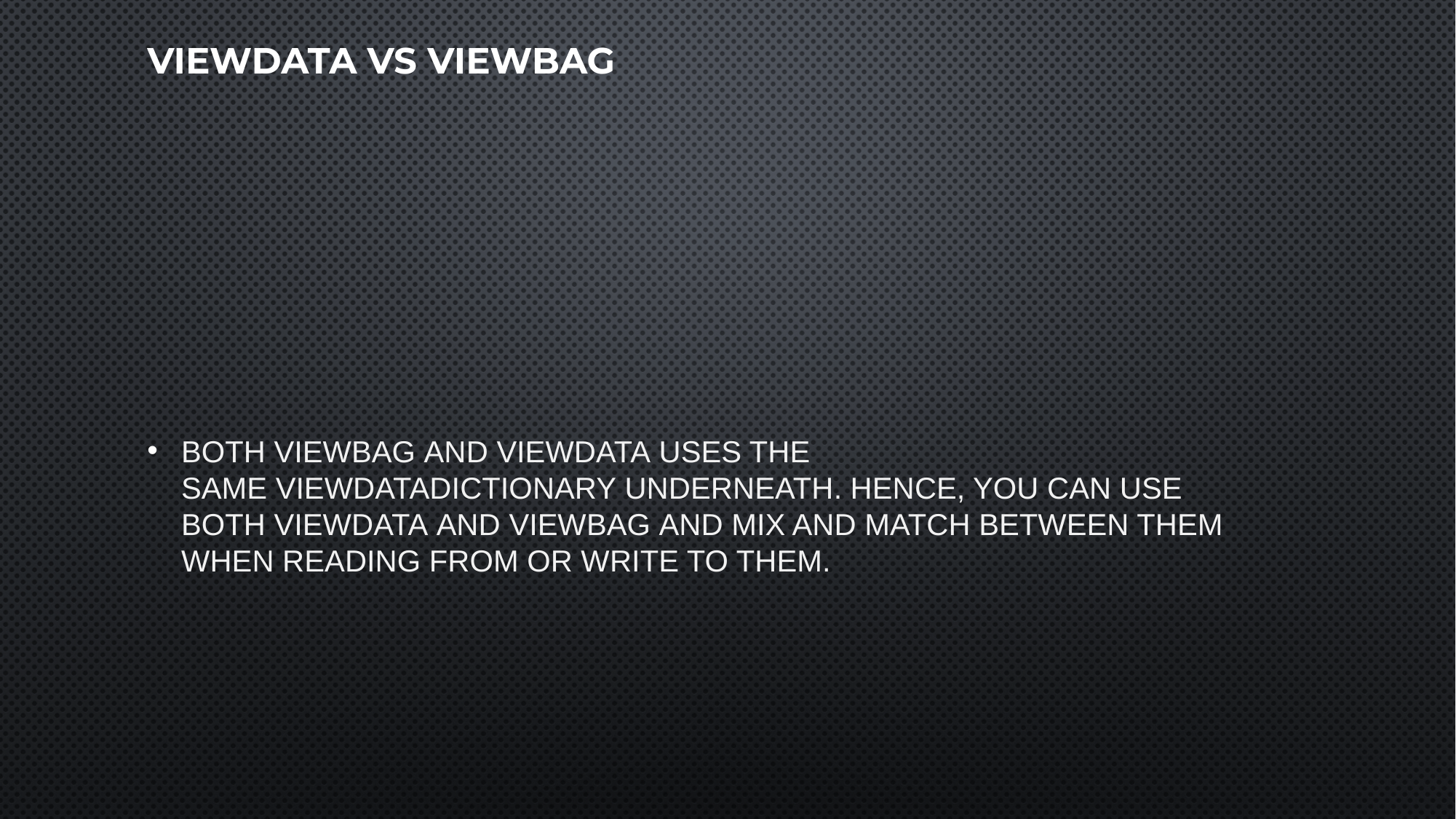

# ViewData Vs ViewBag
Both ViewBag and ViewData uses the same ViewDataDictionary underneath. Hence, you can use both ViewData and ViewBag and mix and match between them when reading from or write to them.